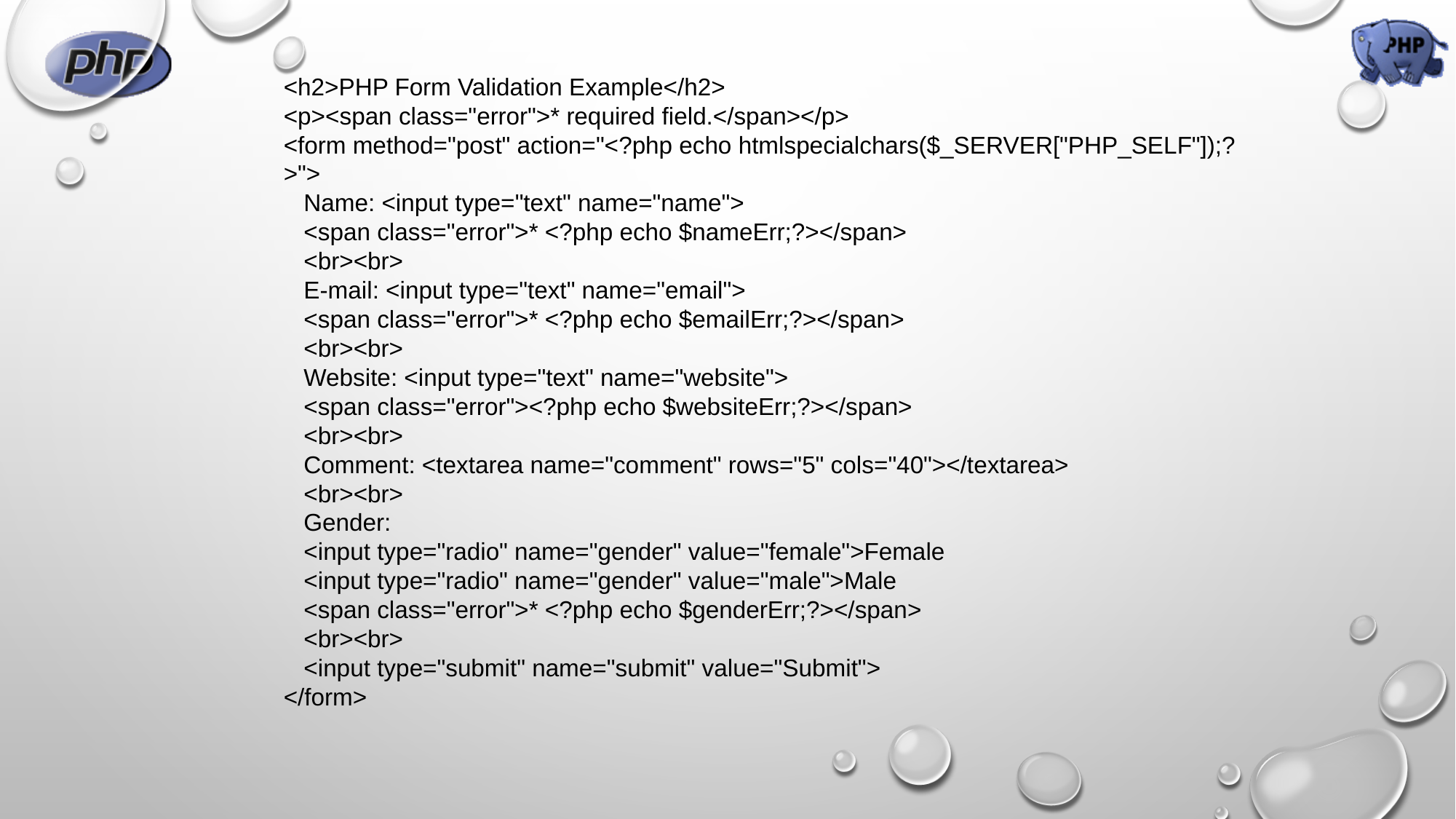

<h2>PHP Form Validation Example</h2>
<p><span class="error">* required field.</span></p>
<form method="post" action="<?php echo htmlspecialchars($_SERVER["PHP_SELF"]);?>">
   Name: <input type="text" name="name">
   <span class="error">* <?php echo $nameErr;?></span>
   <br><br>
   E-mail: <input type="text" name="email">
   <span class="error">* <?php echo $emailErr;?></span>
   <br><br>
   Website: <input type="text" name="website">
   <span class="error"><?php echo $websiteErr;?></span>
   <br><br>
   Comment: <textarea name="comment" rows="5" cols="40"></textarea>
   <br><br>
   Gender:
   <input type="radio" name="gender" value="female">Female
   <input type="radio" name="gender" value="male">Male
   <span class="error">* <?php echo $genderErr;?></span>
   <br><br>
   <input type="submit" name="submit" value="Submit">
</form>